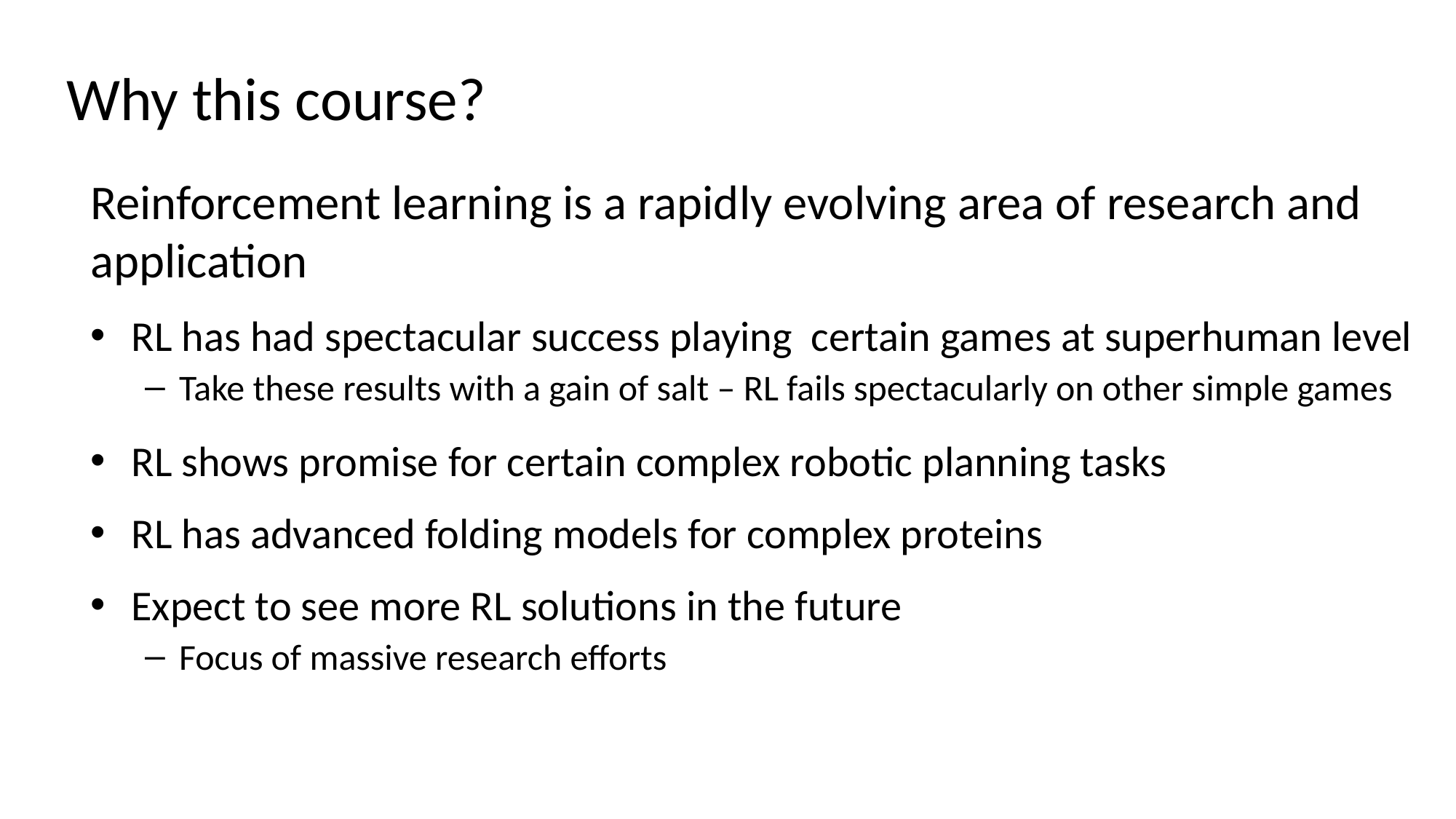

# Why this course?
Reinforcement learning is a rapidly evolving area of research and application
RL has had spectacular success playing  certain games at superhuman level
Take these results with a gain of salt – RL fails spectacularly on other simple games
RL shows promise for certain complex robotic planning tasks
RL has advanced folding models for complex proteins
Expect to see more RL solutions in the future
Focus of massive research efforts